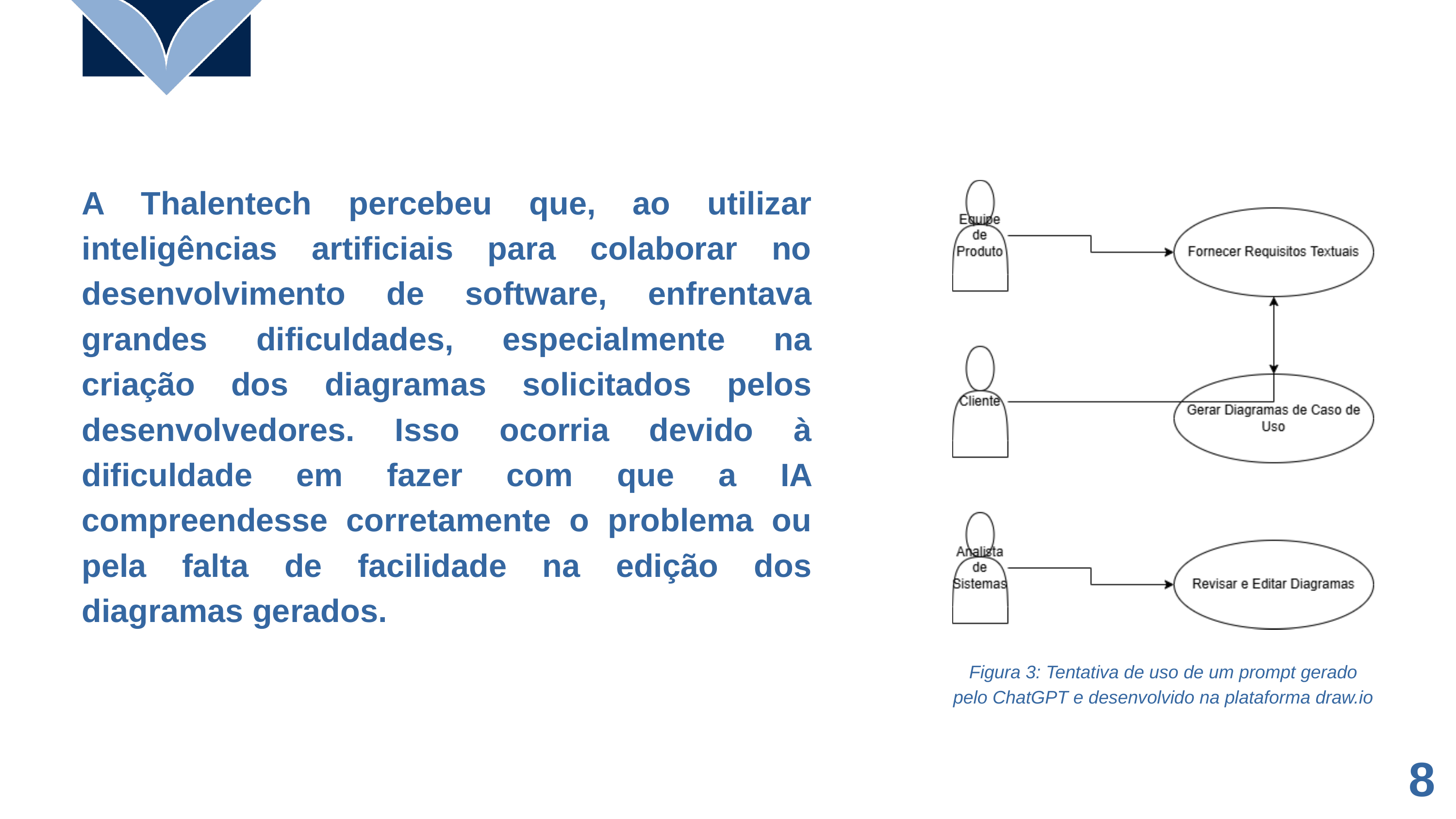

A Thalentech percebeu que, ao utilizar inteligências artificiais para colaborar no desenvolvimento de software, enfrentava grandes dificuldades, especialmente na criação dos diagramas solicitados pelos desenvolvedores. Isso ocorria devido à dificuldade em fazer com que a IA compreendesse corretamente o problema ou pela falta de facilidade na edição dos diagramas gerados.

Figura 3: Tentativa de uso de um prompt gerado pelo ChatGPT e desenvolvido na plataforma draw.io
8